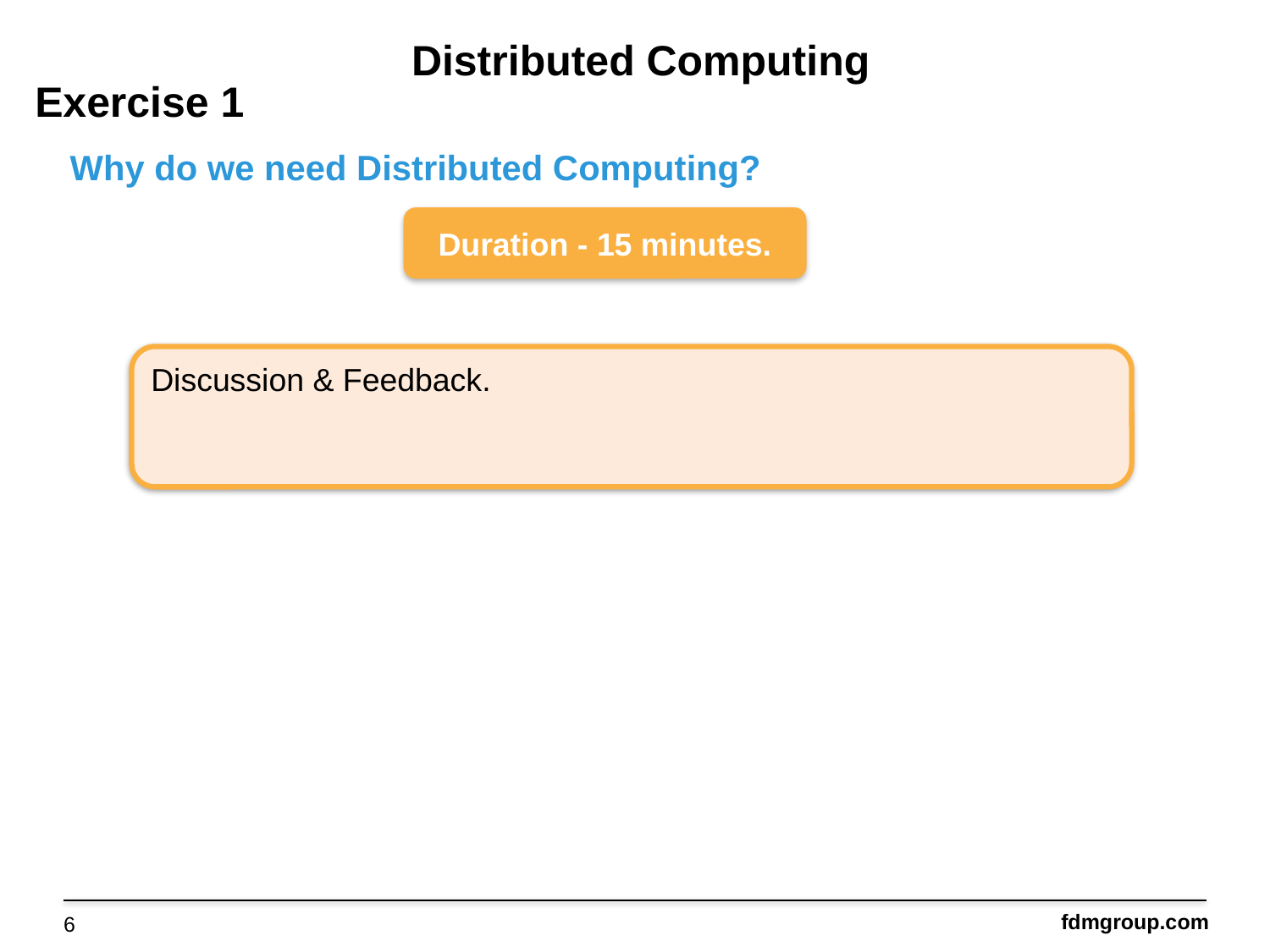

Distributed Computing
Exercise 1
Why do we need Distributed Computing?
Duration - 15 minutes.
Discussion & Feedback.

6